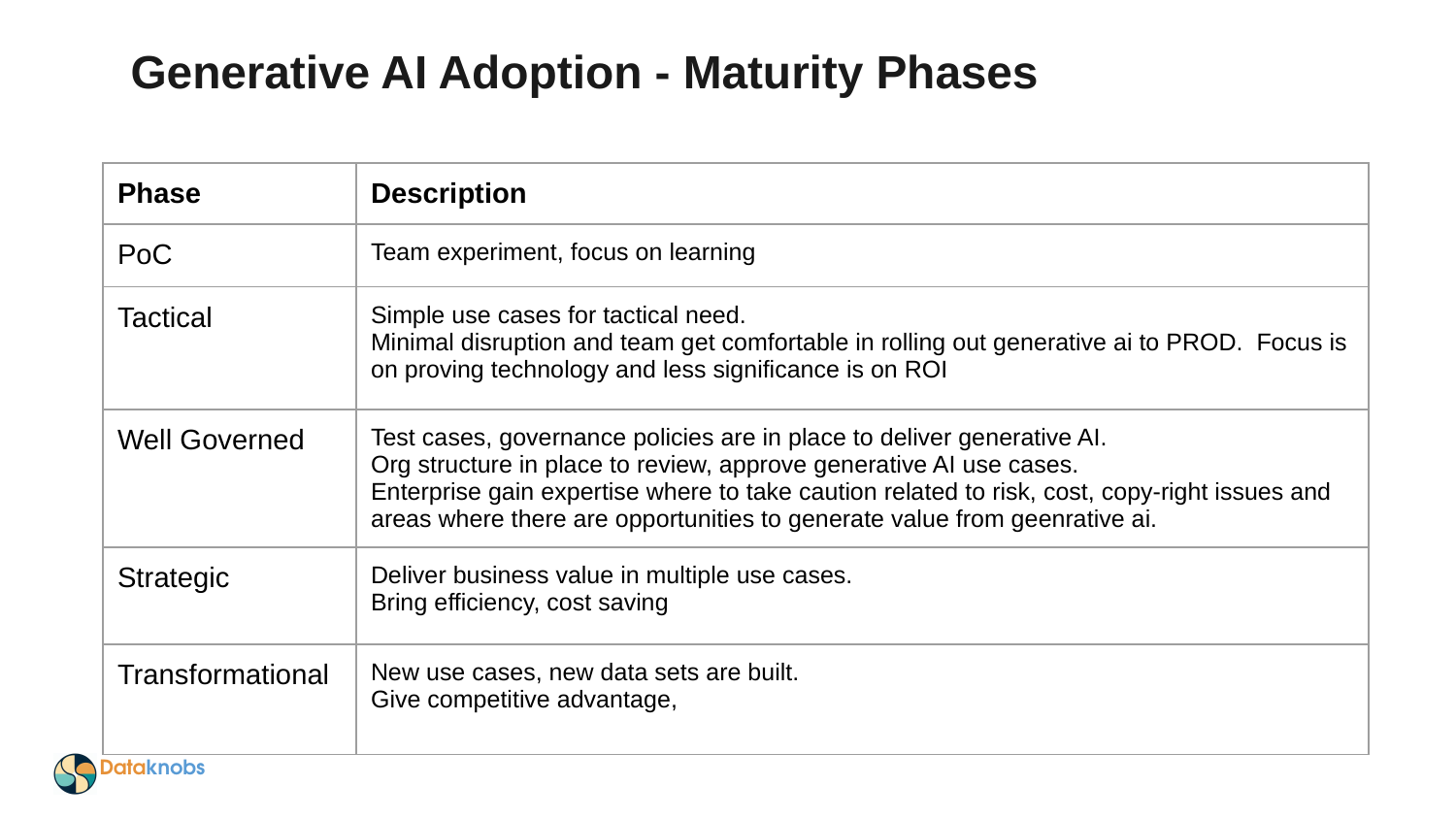

Generative AI Adoption - Maturity Phases
| Phase | Description |
| --- | --- |
| PoC | Team experiment, focus on learning |
| Tactical | Simple use cases for tactical need. Minimal disruption and team get comfortable in rolling out generative ai to PROD. Focus is on proving technology and less significance is on ROI |
| Well Governed | Test cases, governance policies are in place to deliver generative AI. Org structure in place to review, approve generative AI use cases. Enterprise gain expertise where to take caution related to risk, cost, copy-right issues and areas where there are opportunities to generate value from geenrative ai. |
| Strategic | Deliver business value in multiple use cases. Bring efficiency, cost saving |
| Transformational | New use cases, new data sets are built. Give competitive advantage, |